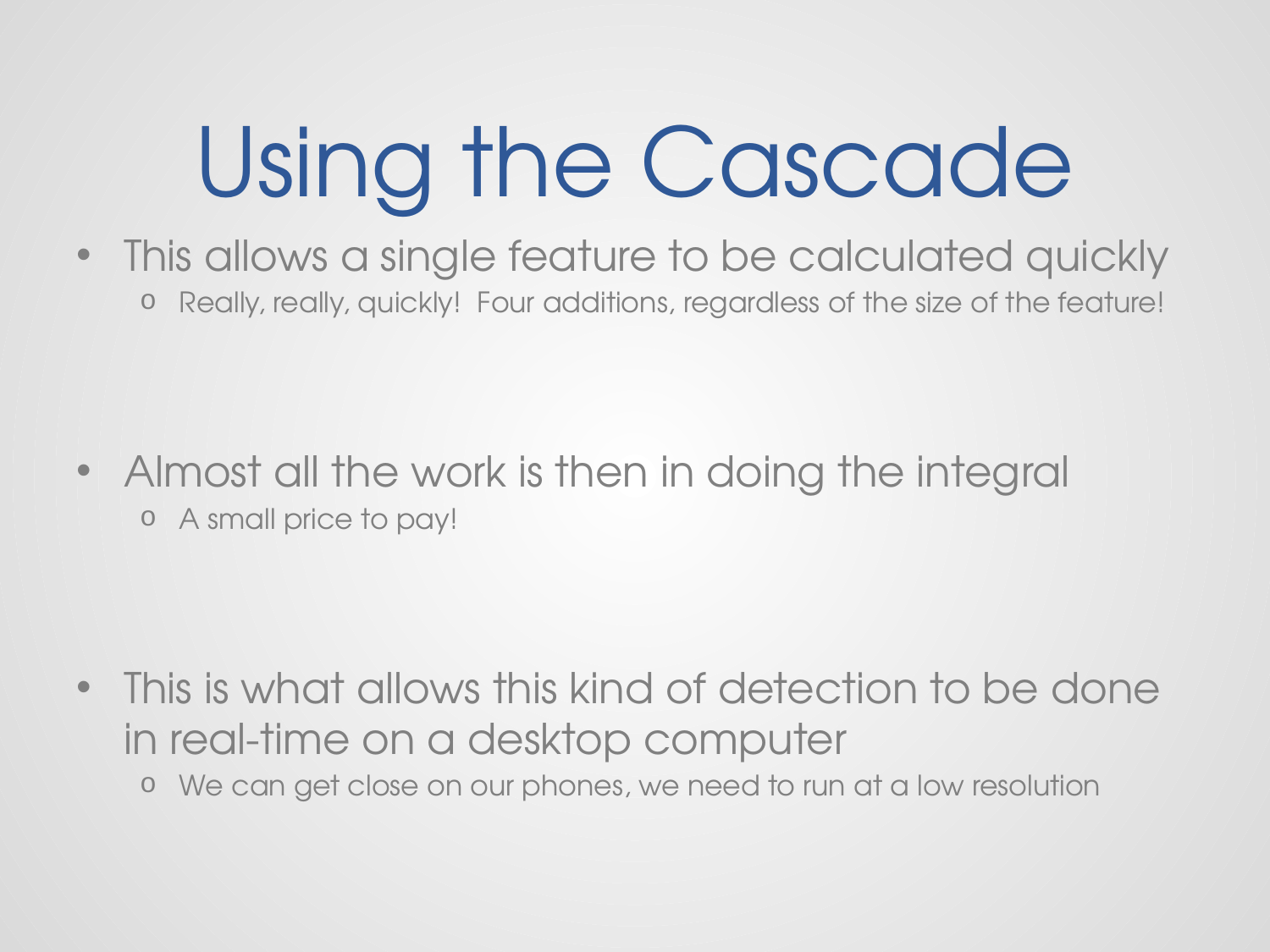

# Using the Cascade
This allows a single feature to be calculated quickly
Really, really, quickly!  Four additions, regardless of the size of the feature!

Almost all the work is then in doing the integral
A small price to pay!

This is what allows this kind of detection to be done in real-time on a desktop computer
We can get close on our phones, we need to run at a low resolution